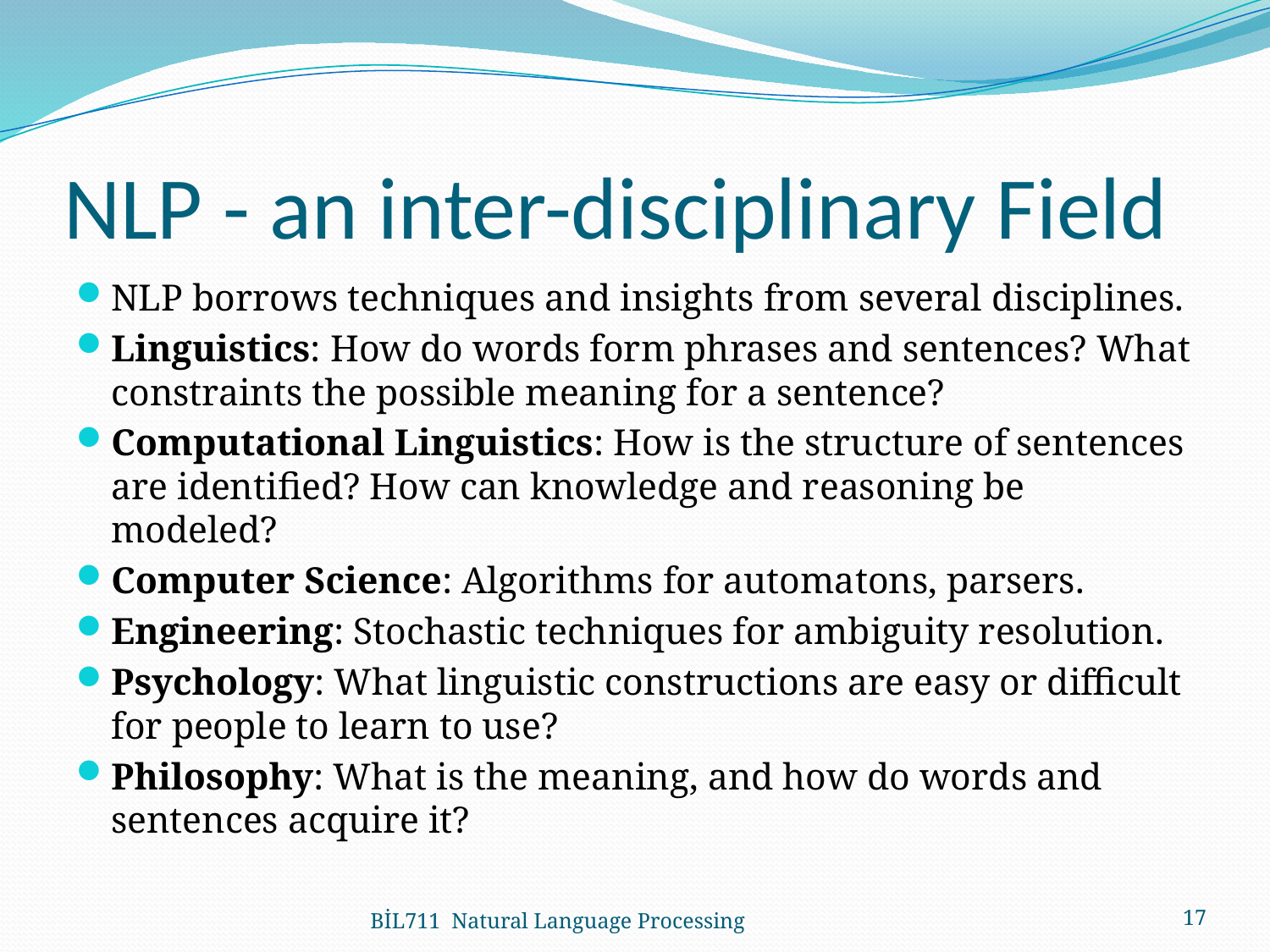

# NLP - an inter-disciplinary Field
NLP borrows techniques and insights from several disciplines.
Linguistics: How do words form phrases and sentences? What constraints the possible meaning for a sentence?
Computational Linguistics: How is the structure of sentences are identified? How can knowledge and reasoning be modeled?
Computer Science: Algorithms for automatons, parsers.
Engineering: Stochastic techniques for ambiguity resolution.
Psychology: What linguistic constructions are easy or difficult for people to learn to use?
Philosophy: What is the meaning, and how do words and sentences acquire it?
BİL711  Natural Language Processing
17